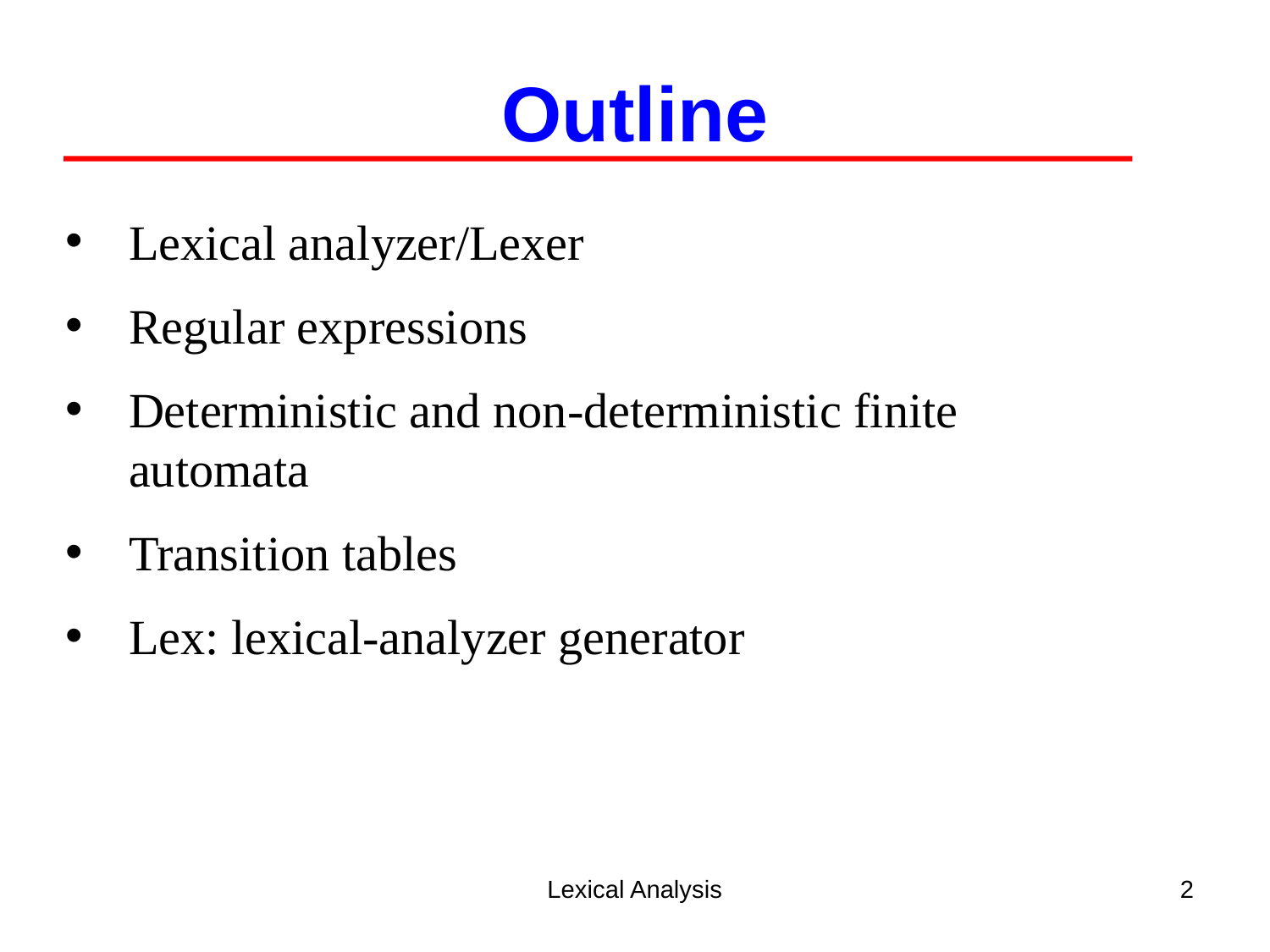

Outline

Lexical analyzer/Lexer
Regular expressions
Deterministic and non-deterministic finite automata
Transition tables
Lex: lexical-analyzer generator
Lexical Analysis
2